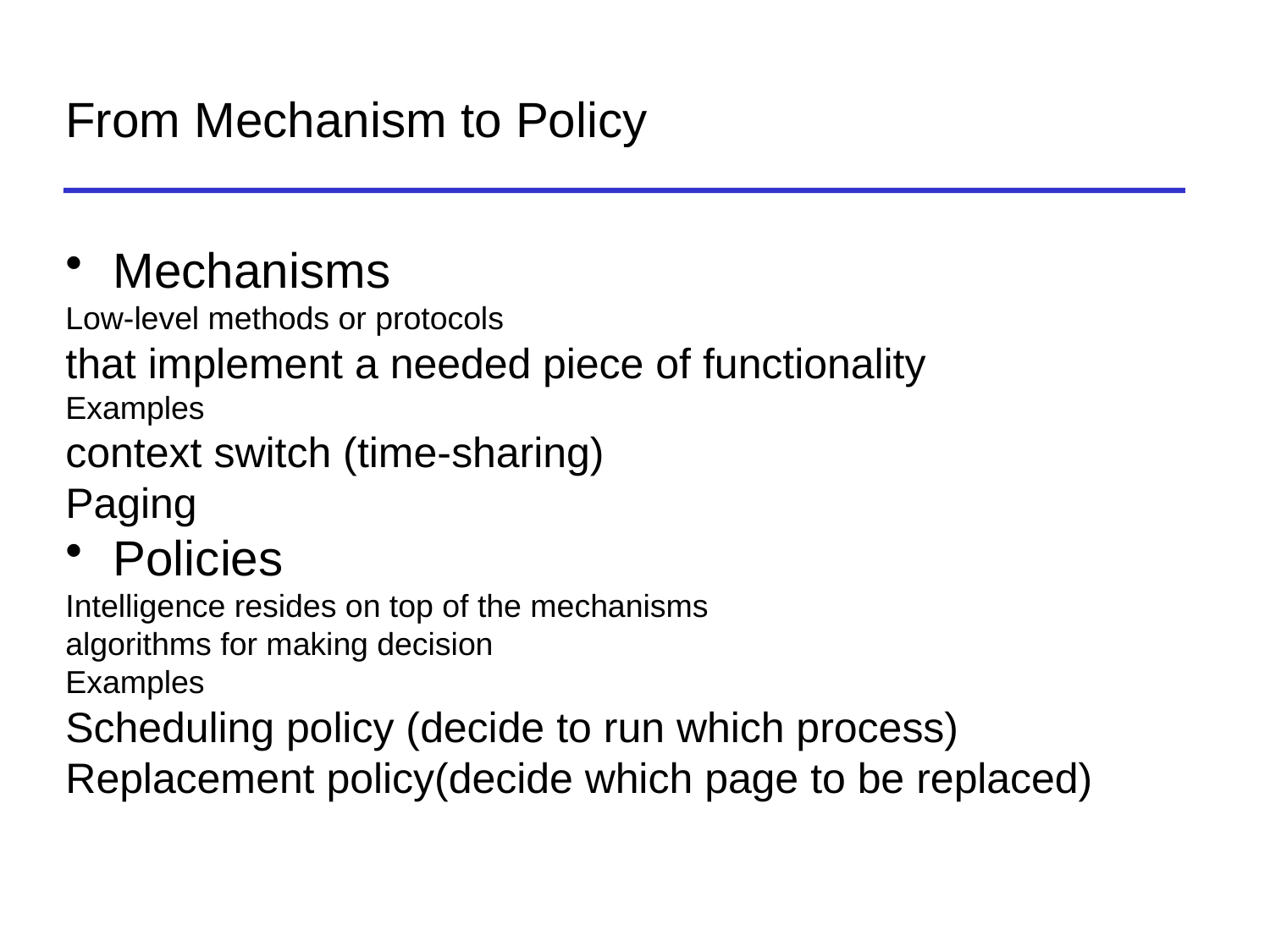

From Mechanism to Policy
Mechanisms
Low-level methods or protocols
that implement a needed piece of functionality
Examples
context switch (time-sharing)
Paging
Policies
Intelligence resides on top of the mechanisms
algorithms for making decision
Examples
Scheduling policy (decide to run which process)
Replacement policy(decide which page to be replaced)